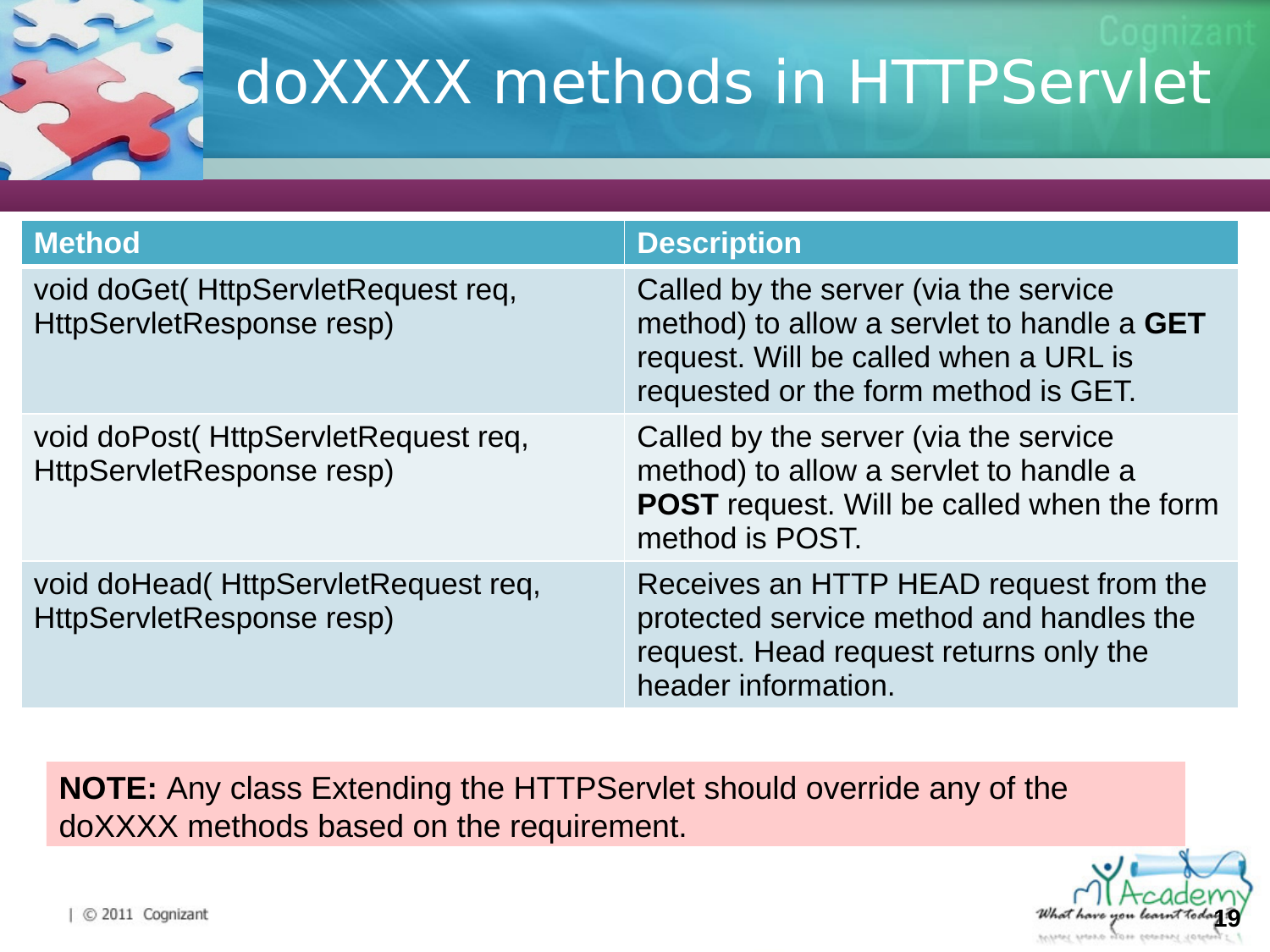

# doXXXX methods in HTTPServlet
| Method | Description |
| --- | --- |
| void doGet( HttpServletRequest req, HttpServletResponse resp) | Called by the server (via the service method) to allow a servlet to handle a GET request. Will be called when a URL is requested or the form method is GET. |
| void doPost( HttpServletRequest req, HttpServletResponse resp) | Called by the server (via the service method) to allow a servlet to handle a POST request. Will be called when the form method is POST. |
| void doHead( HttpServletRequest req, HttpServletResponse resp) | Receives an HTTP HEAD request from the protected service method and handles the request. Head request returns only the header information. |
NOTE: Any class Extending the HTTPServlet should override any of the doXXXX methods based on the requirement.
19